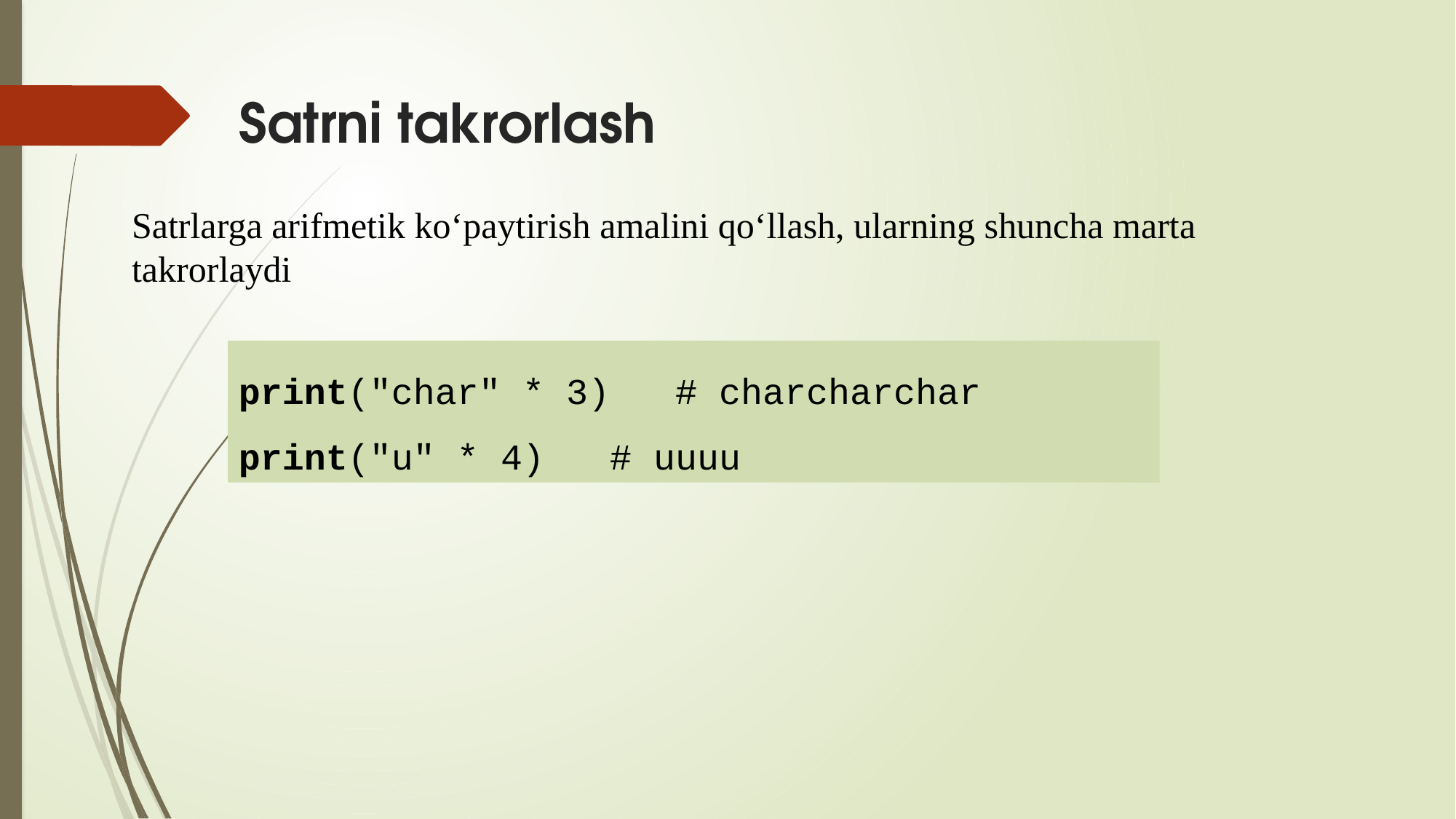

# Satrni takrorlash
Satrlarga arifmetik ko‘paytirish amalini qo‘llash, ularning shuncha marta takrorlaydi
print("char" * 3)   # charcharchar
print("u" * 4)   # uuuu